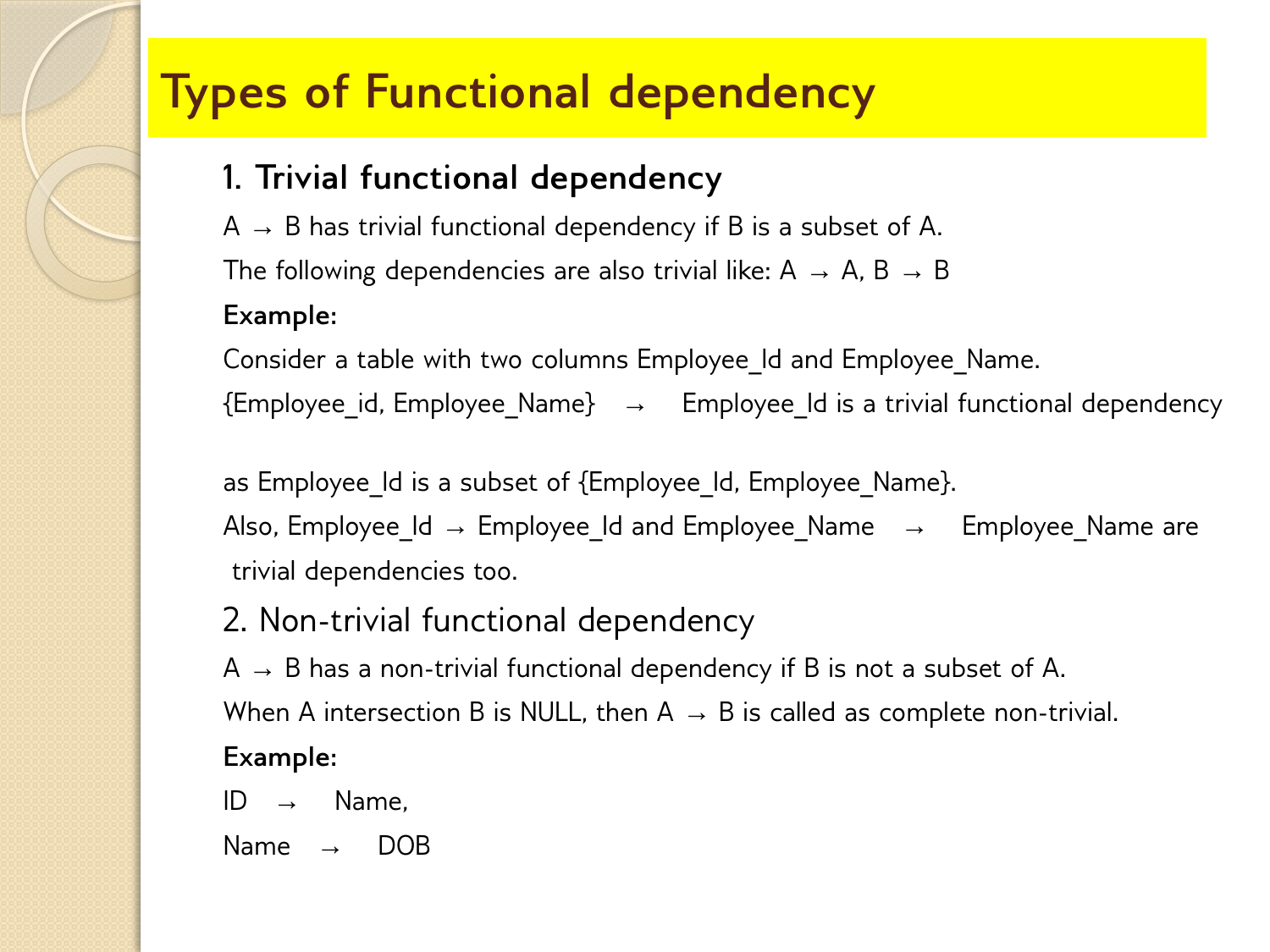

# Types of Functional dependency
1. Trivial functional dependency
A → B has trivial functional dependency if B is a subset of A.
The following dependencies are also trivial like: A → A, B → B
Example:
Consider a table with two columns Employee_Id and Employee_Name.
{Employee_id, Employee_Name}   →    Employee_Id is a trivial functional dependency
as Employee_Id is a subset of {Employee_Id, Employee_Name}.
Also, Employee_Id → Employee_Id and Employee_Name   →    Employee_Name are
 trivial dependencies too.
2. Non-trivial functional dependency
A → B has a non-trivial functional dependency if B is not a subset of A.
When A intersection B is NULL, then A → B is called as complete non-trivial.
Example:
ID   →    Name,
Name   →    DOB